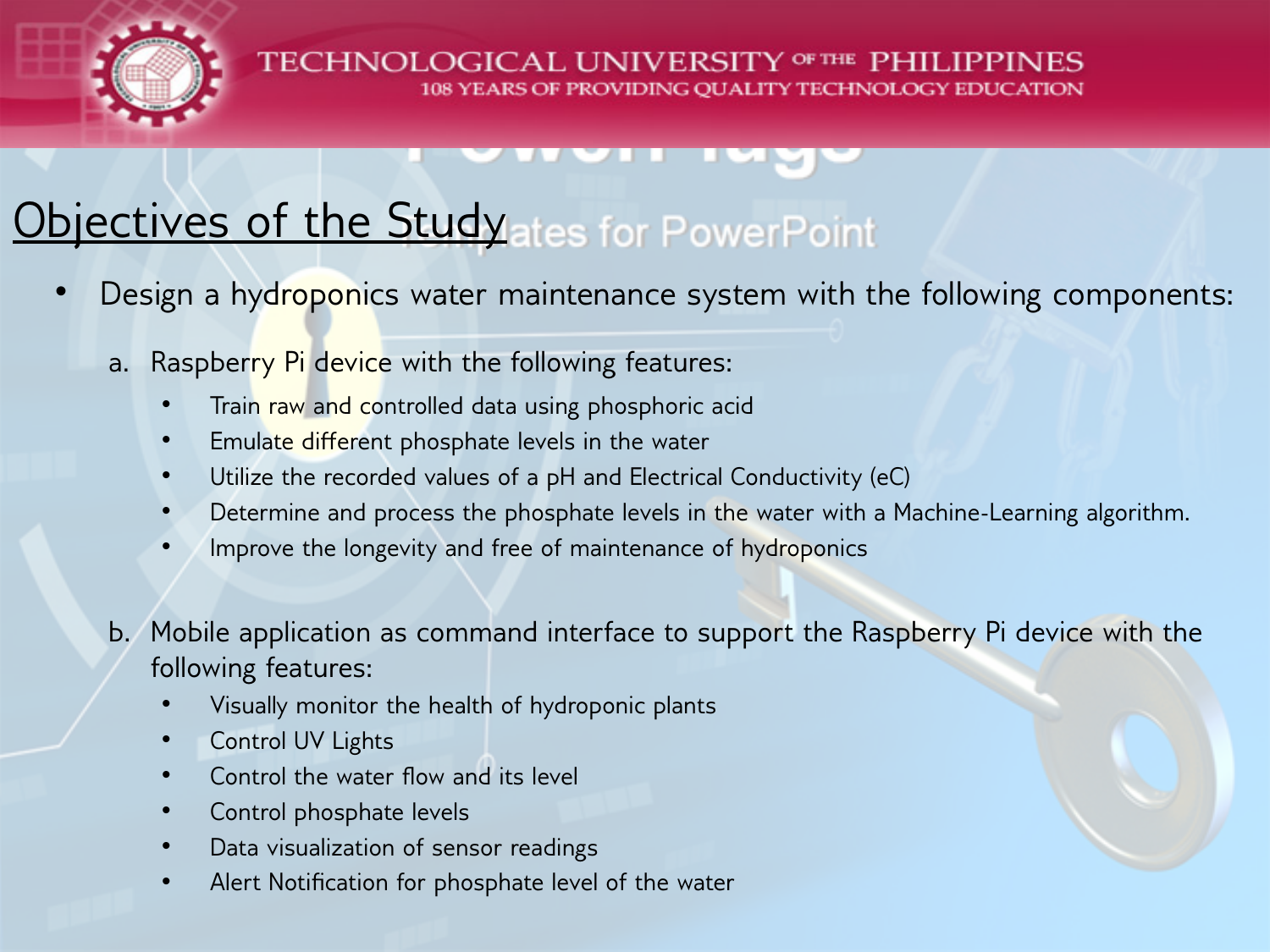

# Objectives of the Study
Design a hydroponics water maintenance system with the following components:
Raspberry Pi device with the following features:
Train raw and controlled data using phosphoric acid
Emulate different phosphate levels in the water
Utilize the recorded values of a pH and Electrical Conductivity (eC)
Determine and process the phosphate levels in the water with a Machine-Learning algorithm.
Improve the longevity and free of maintenance of hydroponics

Mobile application as command interface to support the Raspberry Pi device with the following features:
Visually monitor the health of hydroponic plants
Control UV Lights
Control the water flow and its level
Control phosphate levels
Data visualization of sensor readings
Alert Notification for phosphate level of the water